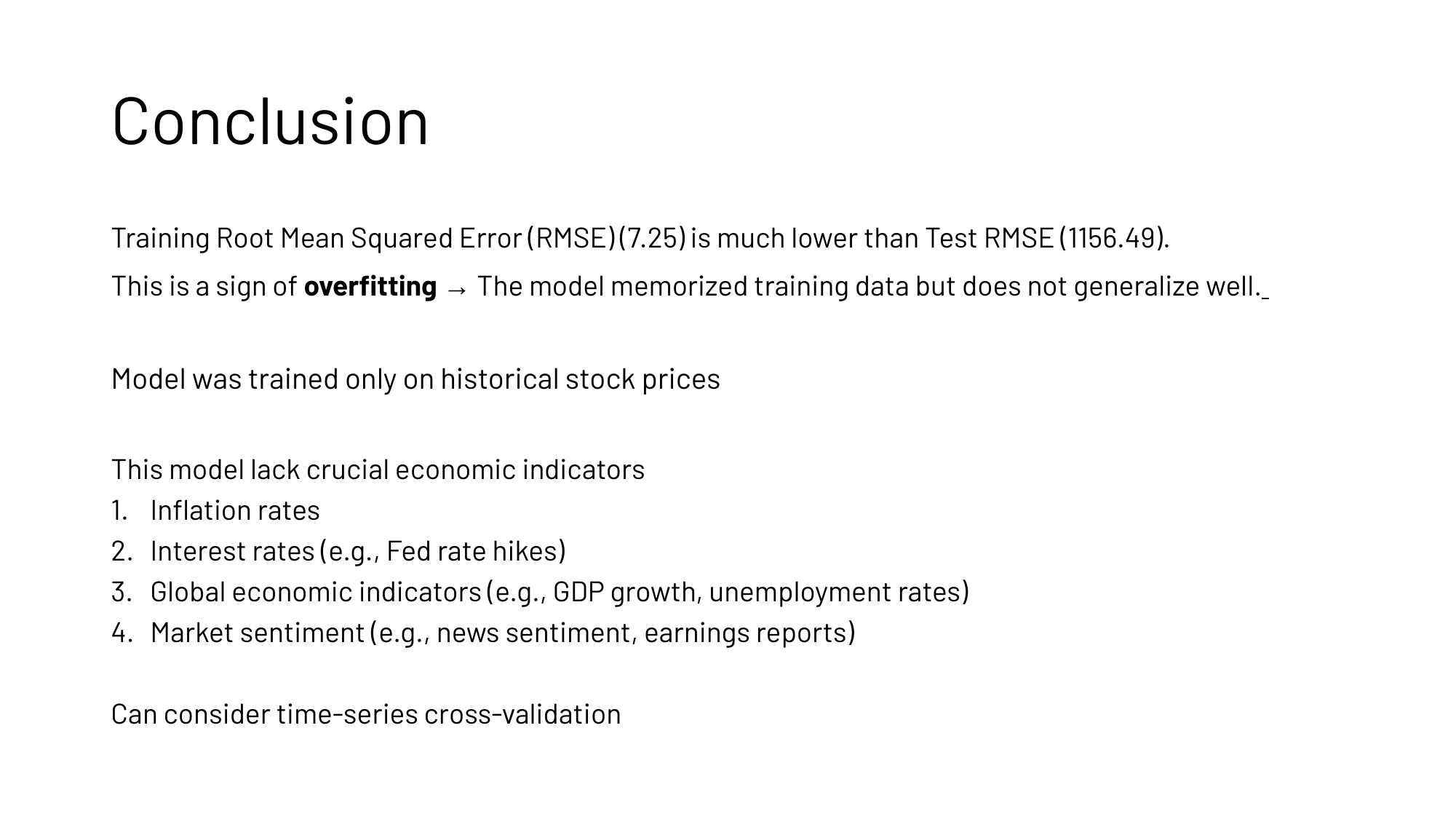

# Conclusion
Training Root Mean Squared Error (RMSE) (7.25) is much lower than Test RMSE (1156.49).
This is a sign of overfitting → The model memorized training data but does not generalize well.

Model was trained only on historical stock prices

This model lack crucial economic indicators
Inflation rates
Interest rates (e.g., Fed rate hikes)
Global economic indicators (e.g., GDP growth, unemployment rates)
Market sentiment (e.g., news sentiment, earnings reports)

Can consider time-series cross-validation